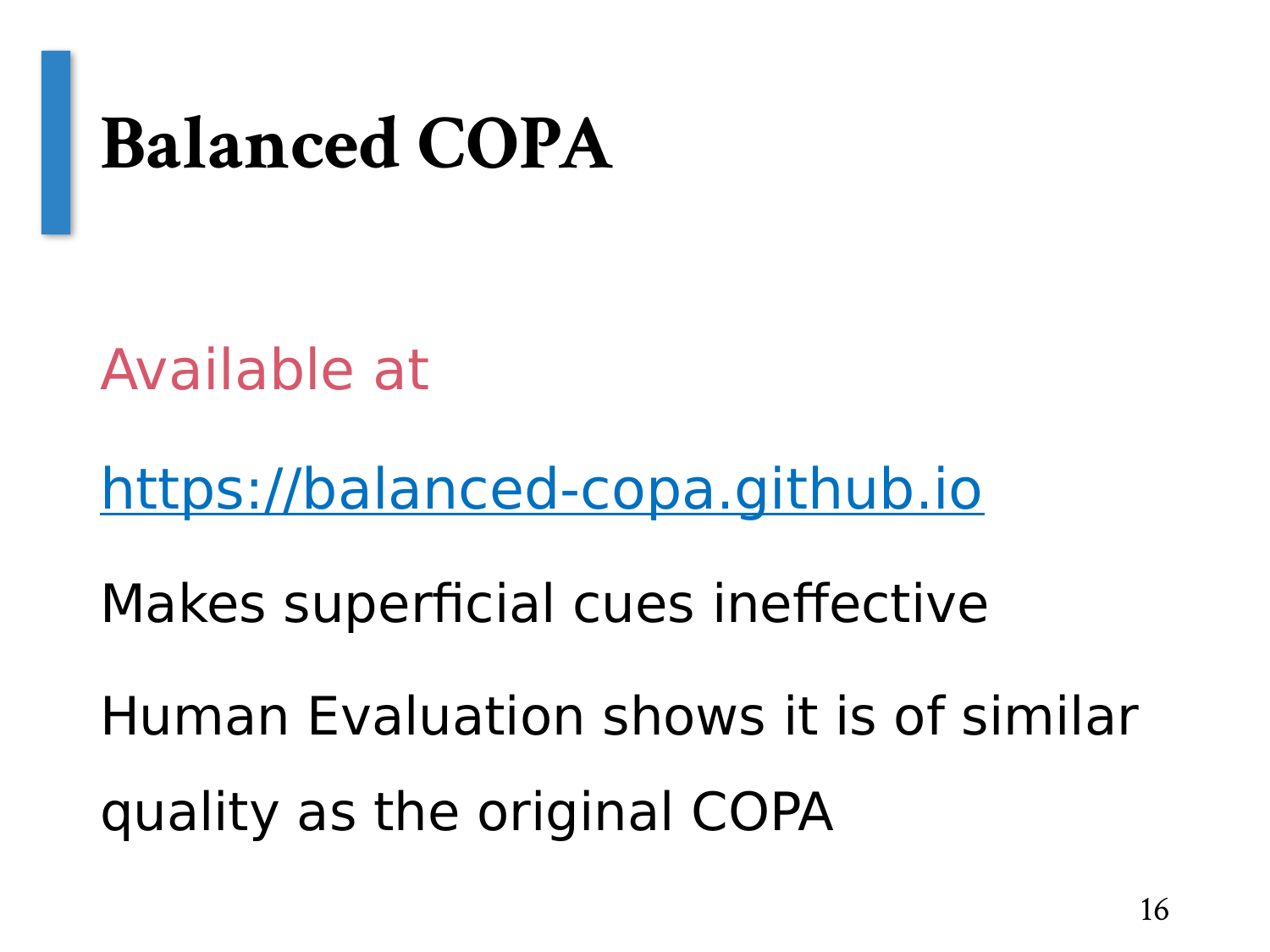

# Balanced COPA

Available at
https://balanced-copa.github.io
Makes superficial cues ineffective
Human Evaluation shows it is of similar quality as the original COPA
16